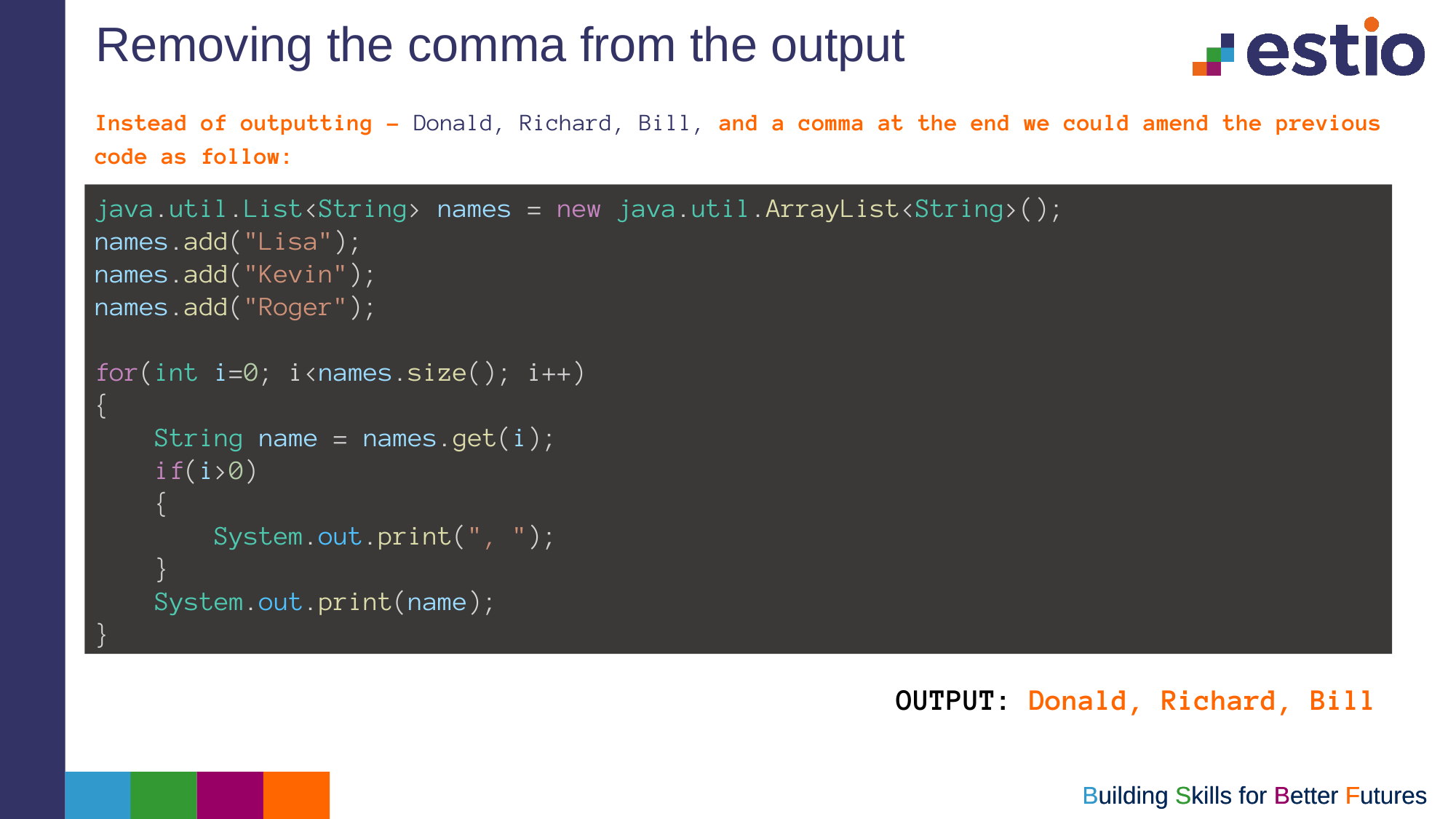

# Removing the comma from the output
Instead of outputting - Donald, Richard, Bill, and a comma at the end we could amend the previous code as follow:

java.util.List<String> names = new java.util.ArrayList<String>();
names.add("Lisa");
names.add("Kevin");
names.add("Roger");
for(int i=0; i<names.size(); i++)
{
    String name = names.get(i);
    if(i>0)
    {
        System.out.print(", ");
    }
    System.out.print(name);
}
OUTPUT: Donald, Richard, Bill